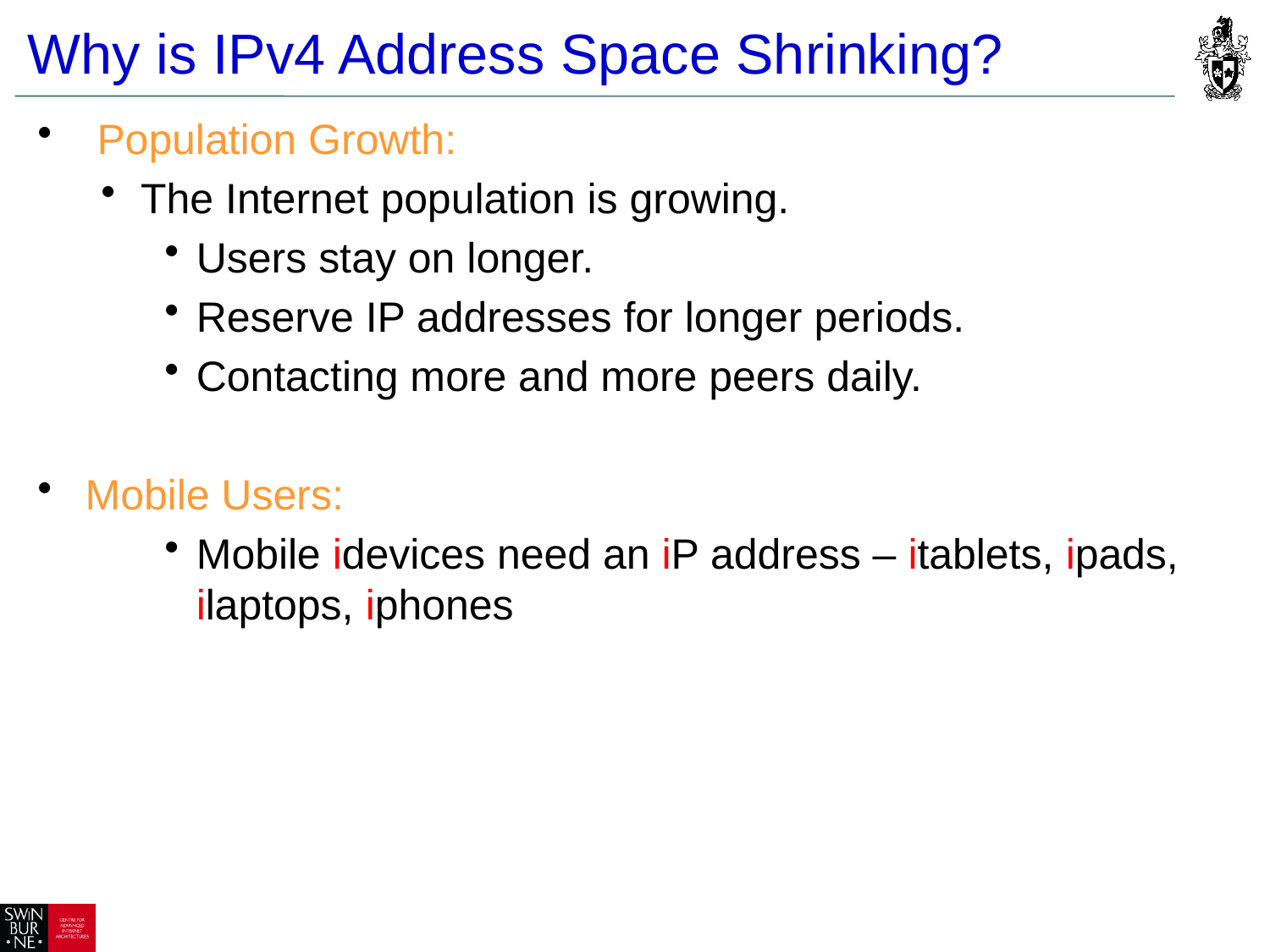

Why is IPv4 Address Space Shrinking?
 Population Growth:
The Internet population is growing.
Users stay on longer.
Reserve IP addresses for longer periods.
Contacting more and more peers daily.

Mobile Users:
Mobile idevices need an iP address – itablets, ipads, ilaptops, iphones